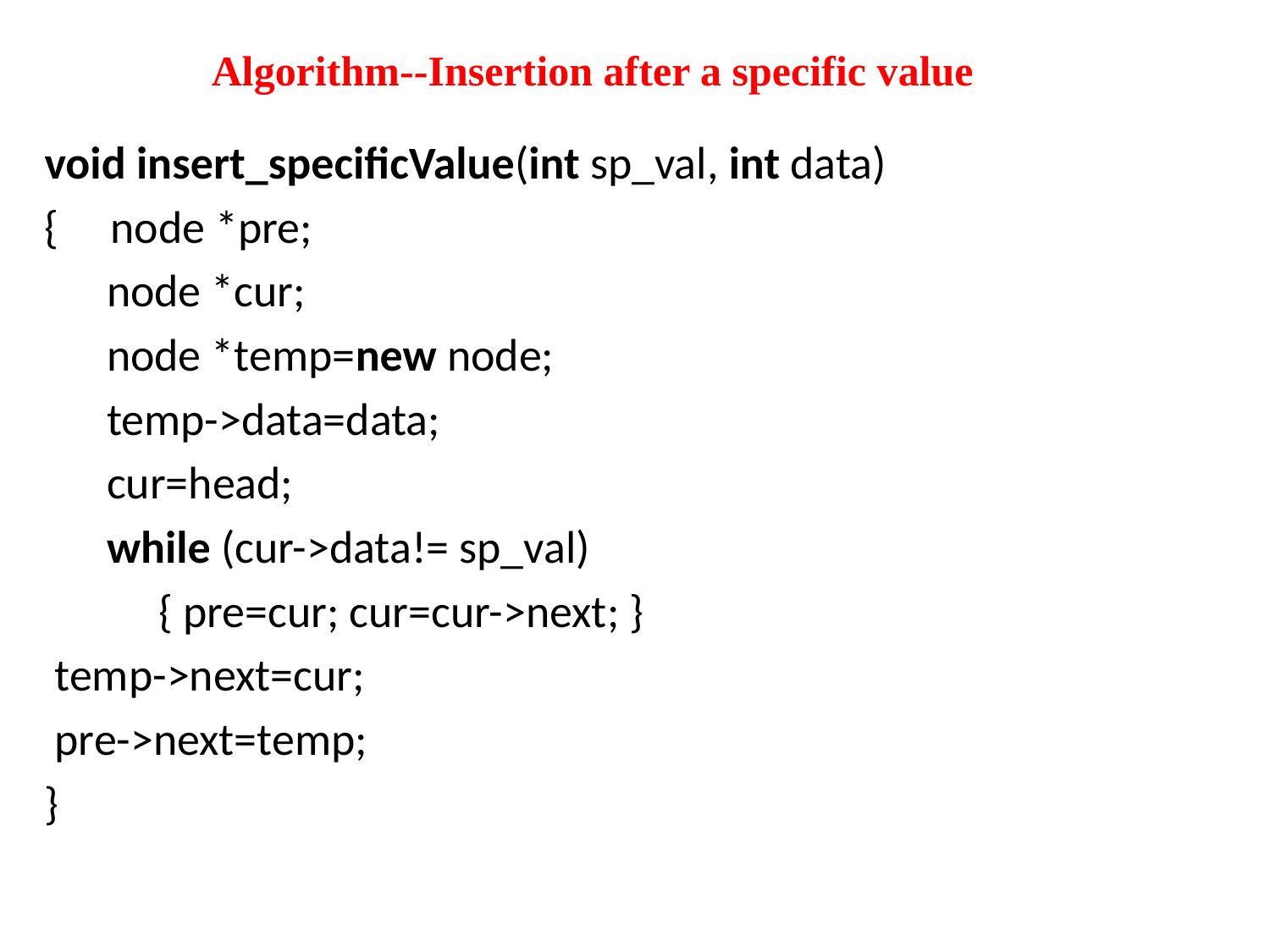

# Algorithm--Insertion after a specific value
void insert_specificValue(int sp_val, int data)
{     node *pre;
      node *cur;
      node *temp=new node;
      temp->data=data;
      cur=head;
      while (cur->data!= sp_val)
           { pre=cur; cur=cur->next; }
 temp->next=cur;
 pre->next=temp;
}